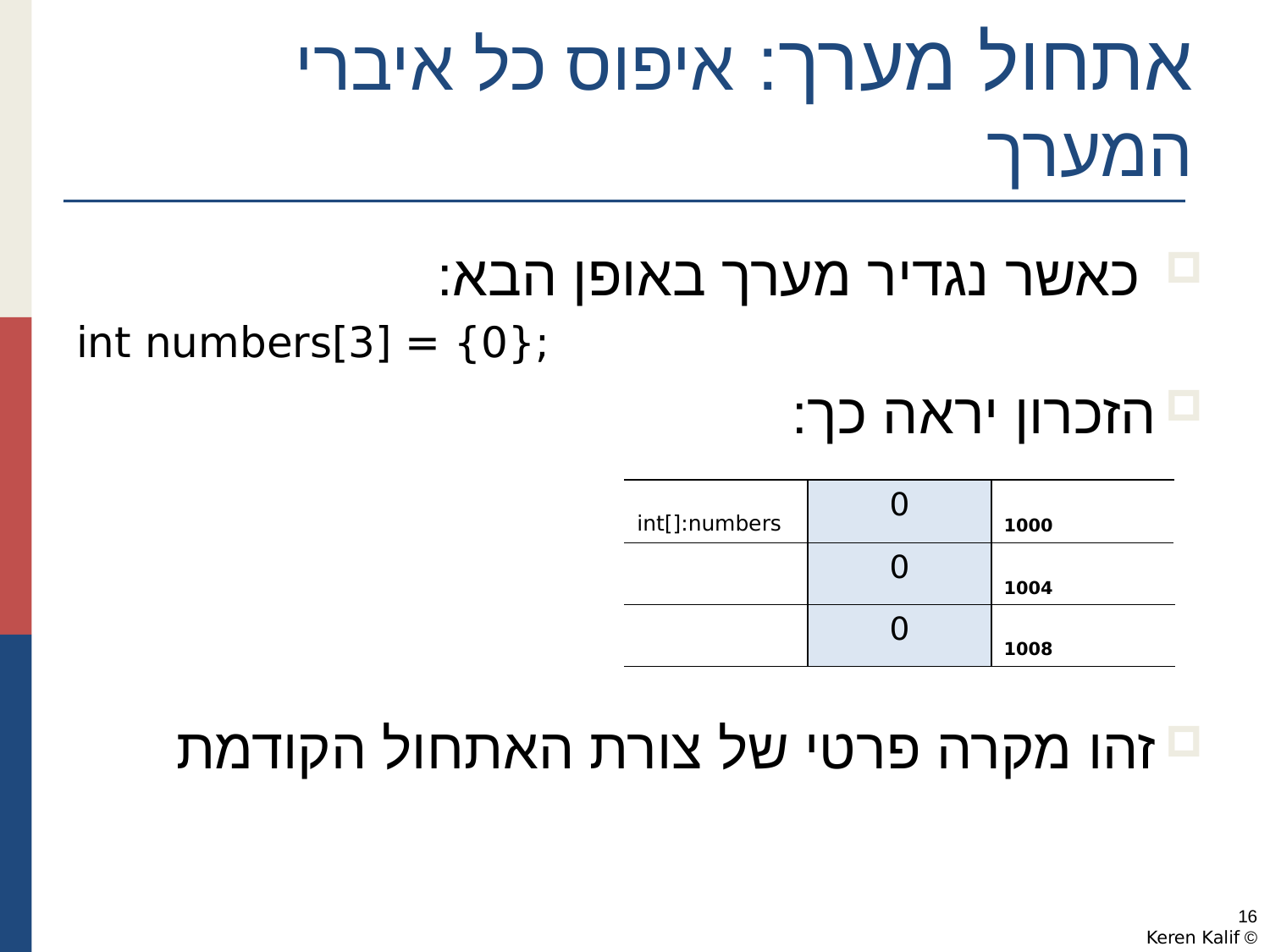

# אתחול מערך: איפוס כל איברי המערך
 כאשר נגדיר מערך באופן הבא:
int numbers[3] = {0};
הזכרון יראה כך:

זהו מקרה פרטי של צורת האתחול הקודמת
| int[]:numbers | 0 | 1000 |
| --- | --- | --- |
|  | 0 | 1004 |
|  | 0 | 1008 |

16
© Keren Kalif